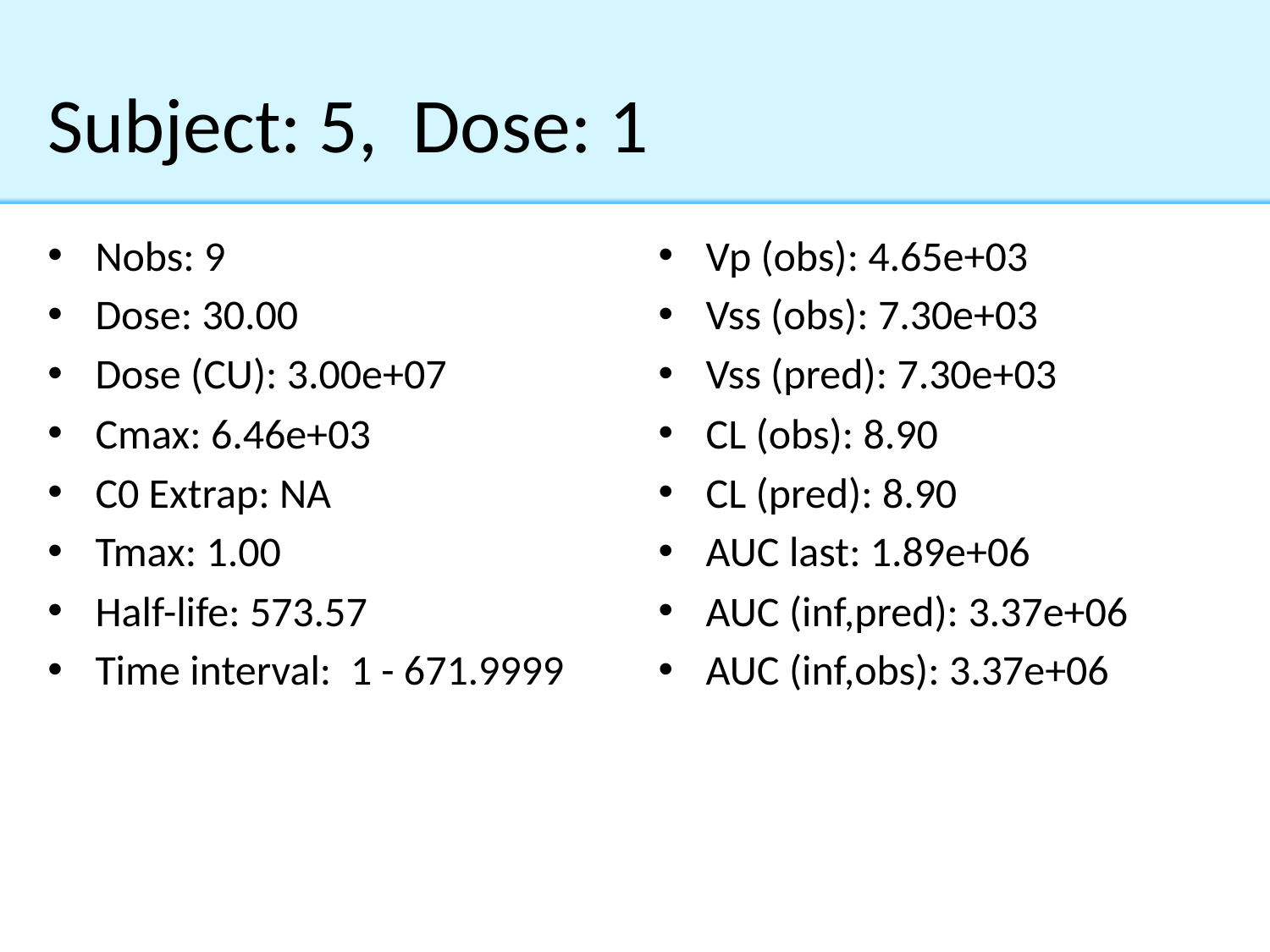

# Subject: 5,  Dose: 1
Nobs: 9
Dose: 30.00
Dose (CU): 3.00e+07
Cmax: 6.46e+03
C0 Extrap: NA
Tmax: 1.00
Half-life: 573.57
Time interval:  1 - 671.9999
Vp (obs): 4.65e+03
Vss (obs): 7.30e+03
Vss (pred): 7.30e+03
CL (obs): 8.90
CL (pred): 8.90
AUC last: 1.89e+06
AUC (inf,pred): 3.37e+06
AUC (inf,obs): 3.37e+06